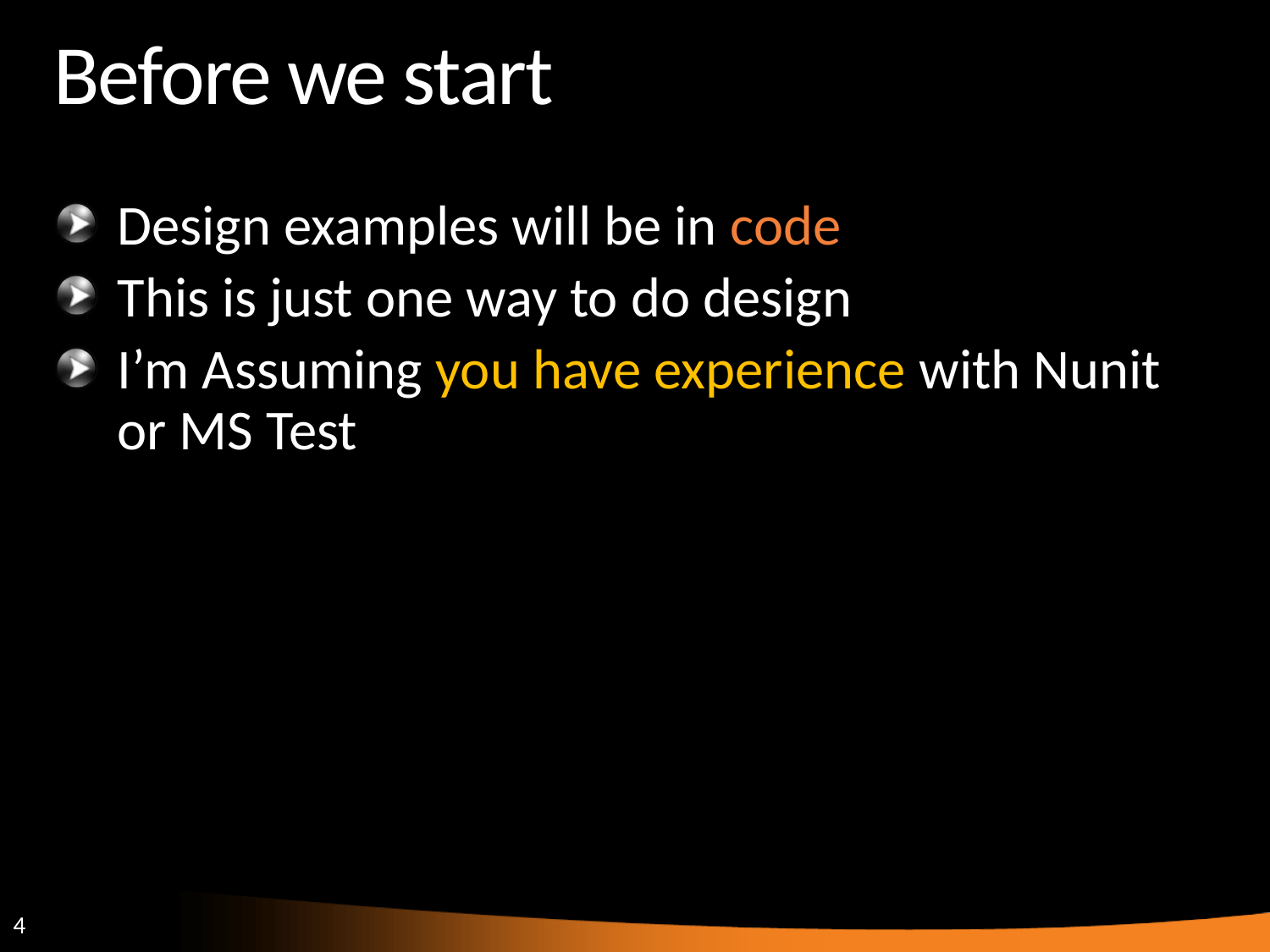

# Before we start
Design examples will be in code
This is just one way to do design
I’m Assuming you have experience with Nunit or MS Test